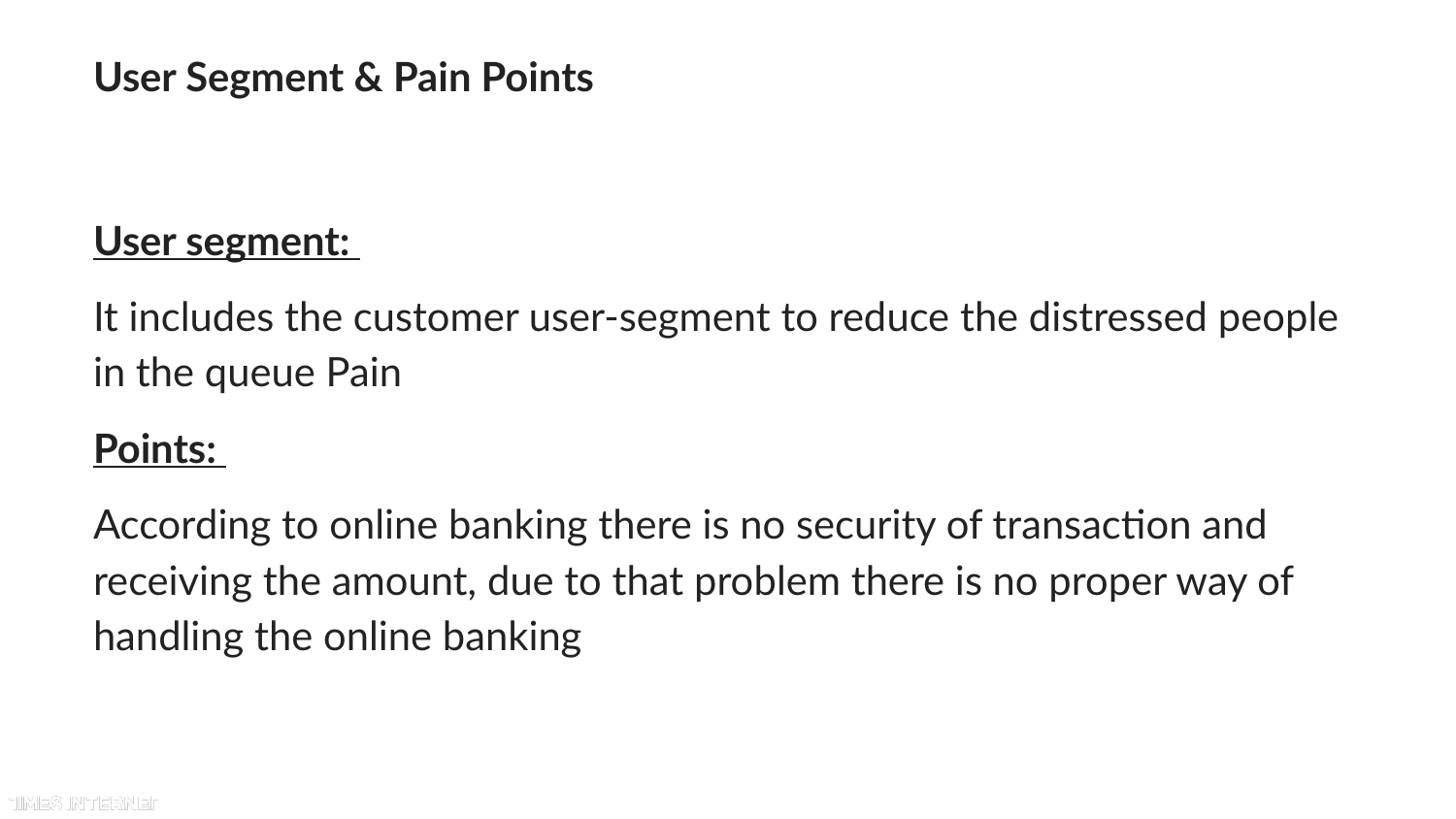

# User Segment & Pain Points
User segment:
It includes the customer user-segment to reduce the distressed people in the queue Pain
Points:
According to online banking there is no security of transaction and receiving the amount, due to that problem there is no proper way of handling the online banking